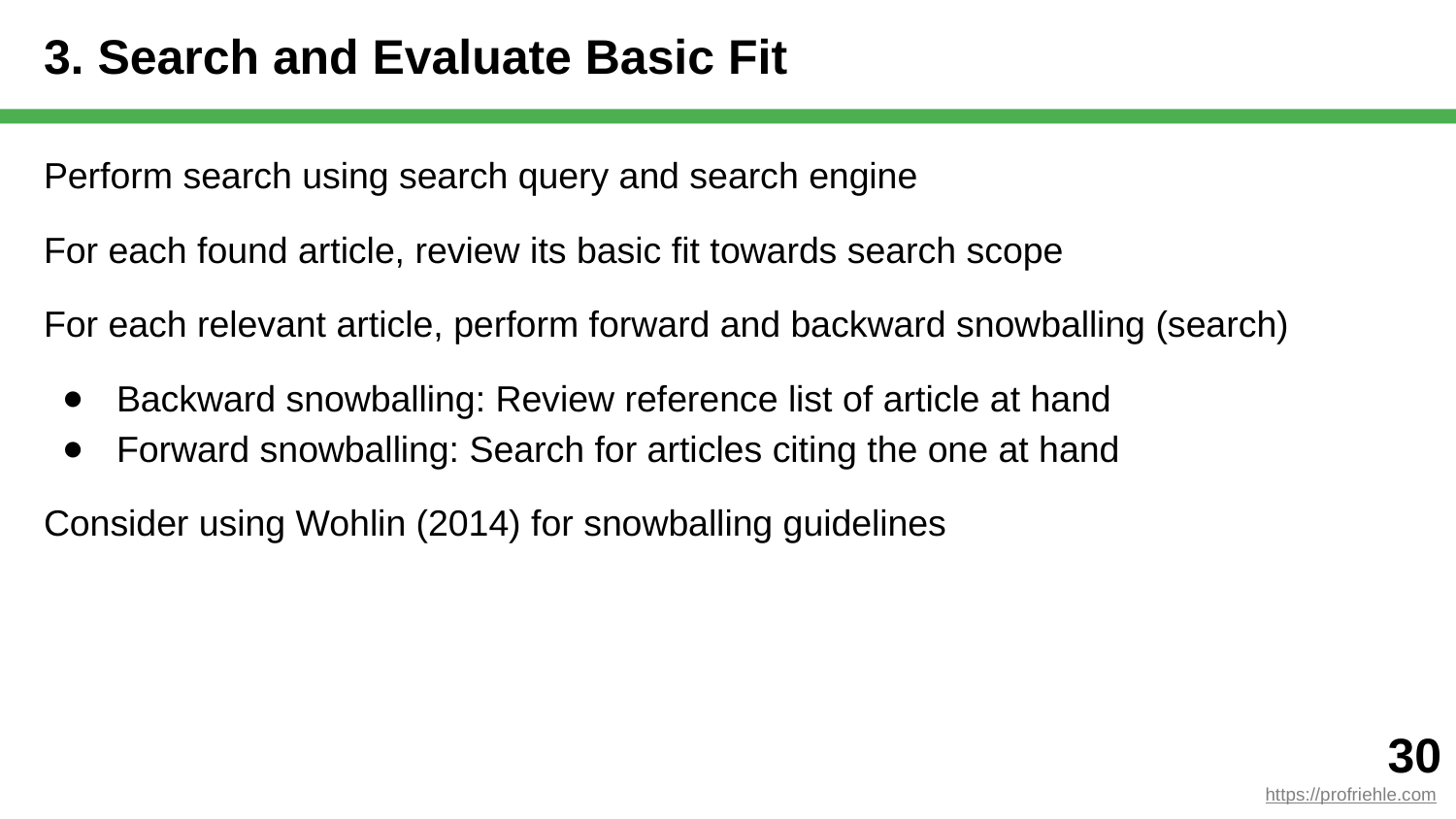

# 3. Search and Evaluate Basic Fit
Perform search using search query and search engine
For each found article, review its basic fit towards search scope
For each relevant article, perform forward and backward snowballing (search)
Backward snowballing: Review reference list of article at hand
Forward snowballing: Search for articles citing the one at hand
Consider using Wohlin (2014) for snowballing guidelines
30
https://profriehle.com